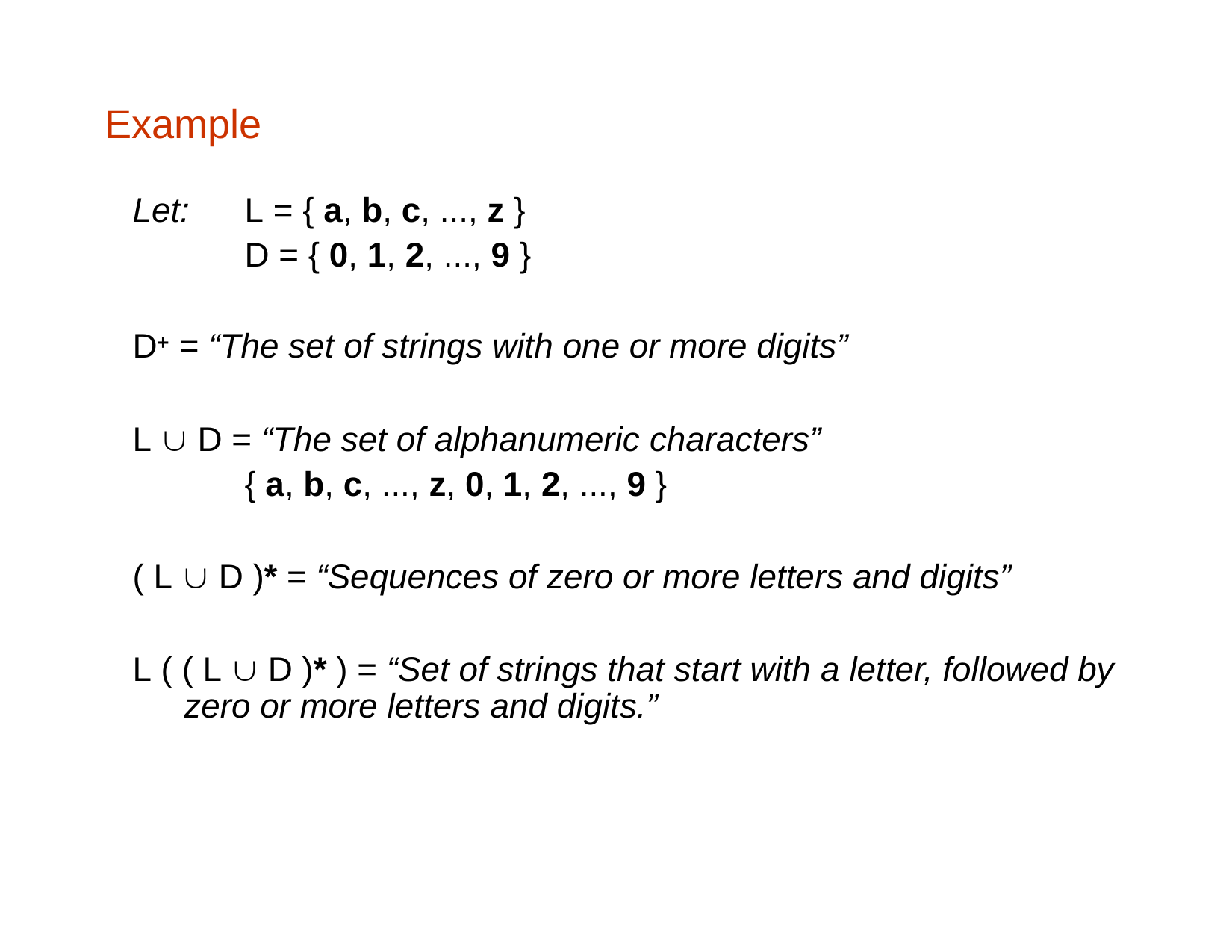

# Example
L = { a, b, c, ..., z }
D = { 0, 1, 2, ..., 9 }
Let:
D+ = “The set of strings with one or more digits”

L ∪ D = “The set of alphanumeric characters”
{ a, b, c, ..., z, 0, 1, 2, ..., 9 }

( L ∪ D )* = “Sequences of zero or more letters and digits”

L ( ( L ∪ D )* ) = “Set of strings that start with a letter, followed by  zero or more letters and digits.”